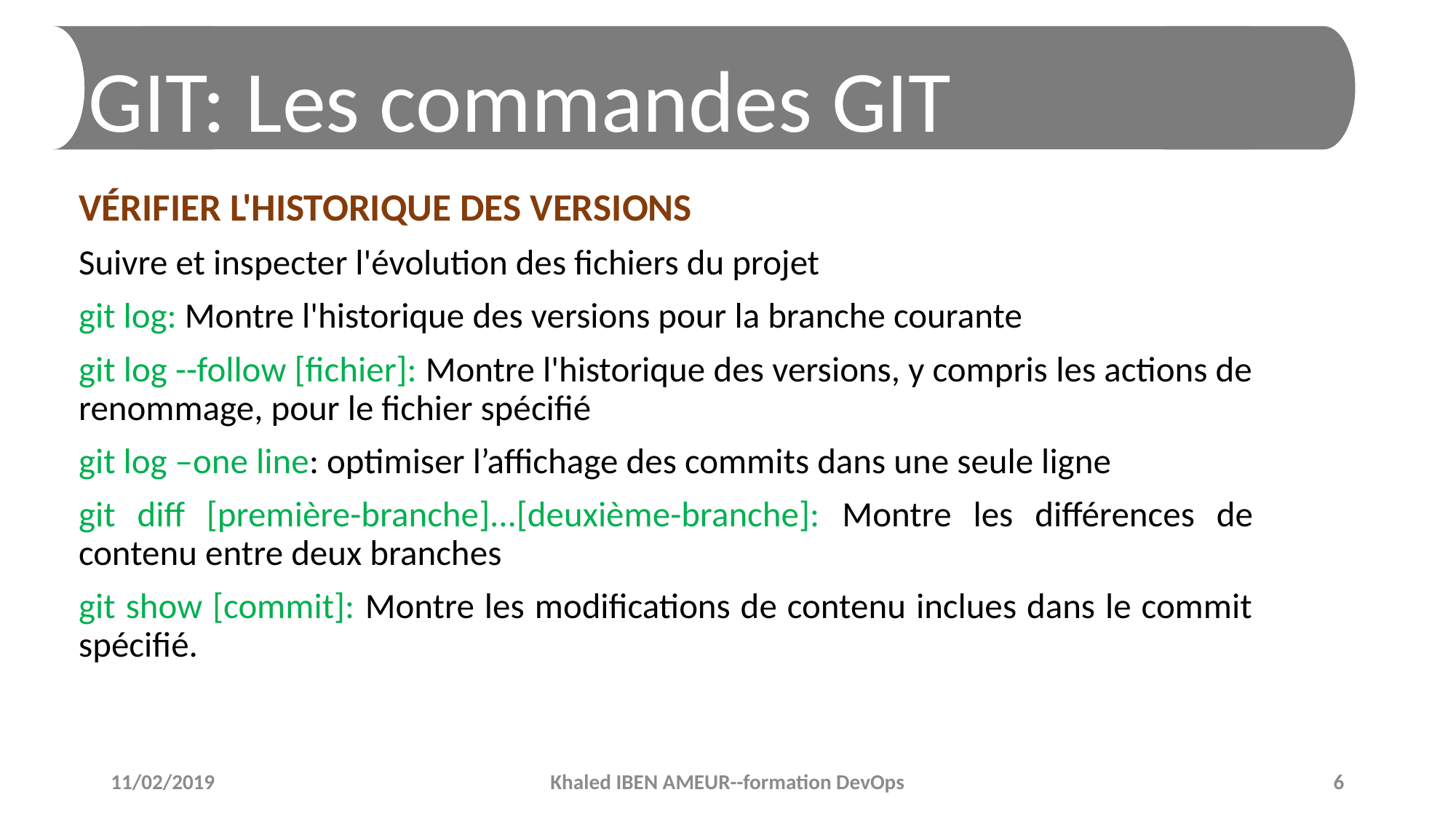

# GIT: Les commandes GIT
VÉRIFIER L'HISTORIQUE DES VERSIONS
Suivre et inspecter l'évolution des fichiers du projet
git log: Montre l'historique des versions pour la branche courante
git log --follow [fichier]: Montre l'historique des versions, y compris les actions de renommage, pour le fichier spécifié
git log –one line: optimiser l’affichage des commits dans une seule ligne
git diff [première-branche]...[deuxième-branche]: Montre les différences de contenu entre deux branches
git show [commit]: Montre les modifications de contenu inclues dans le commit spécifié.
11/02/2019
Khaled IBEN AMEUR--formation DevOps
6